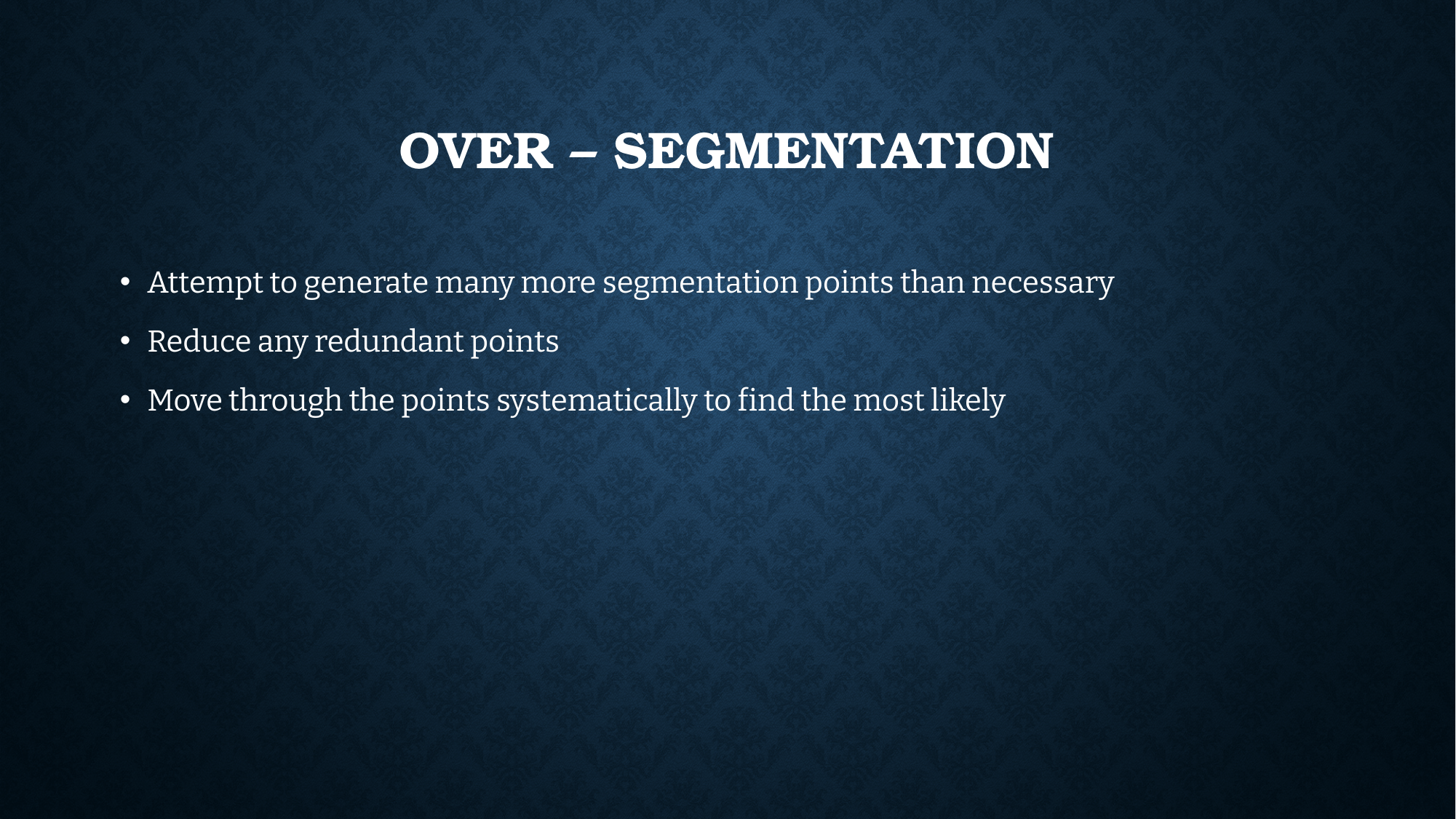

# Over – Segmentation
Attempt to generate many more segmentation points than necessary
Reduce any redundant points
Move through the points systematically to find the most likely